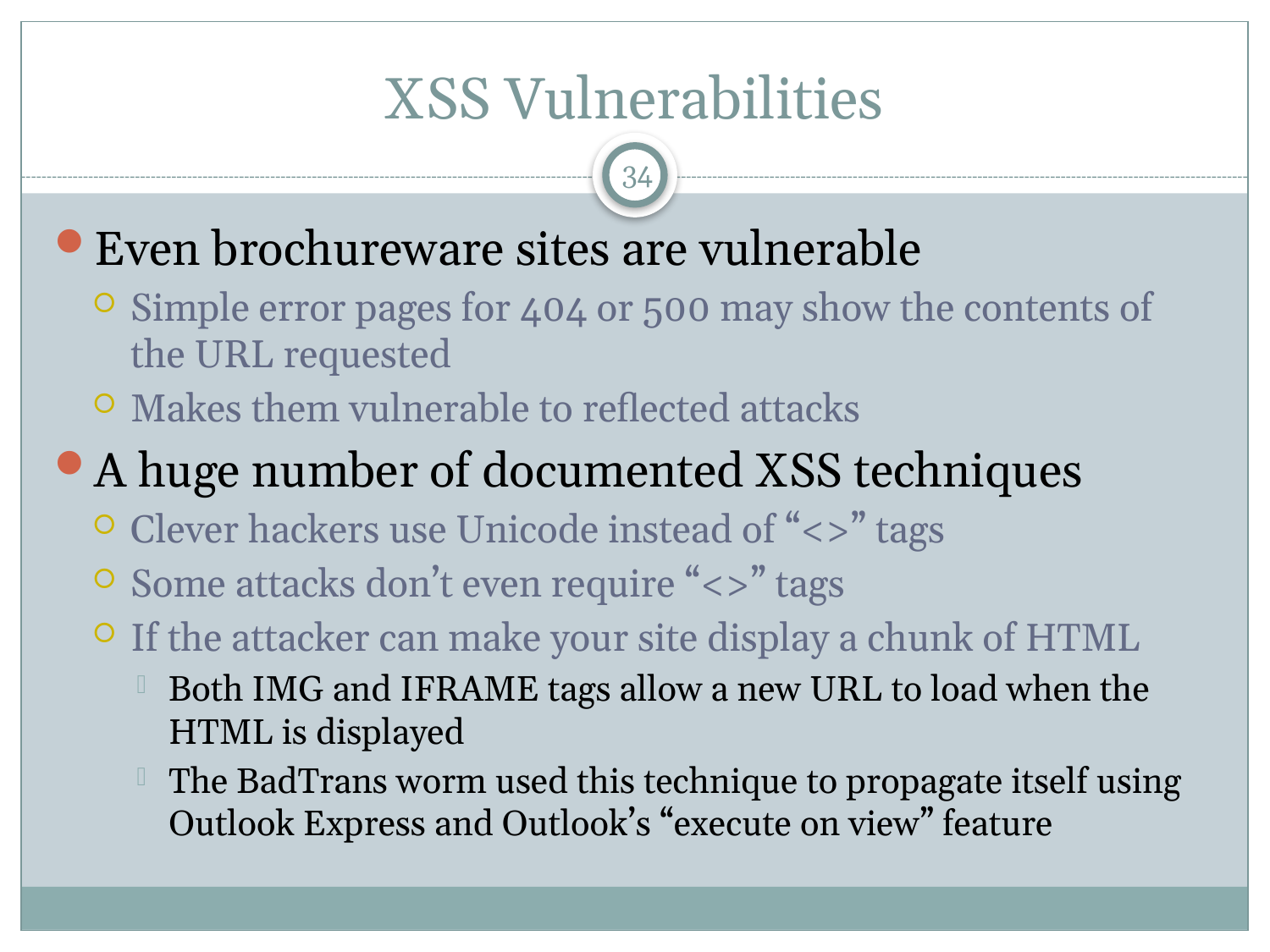

# XSS Vulnerabilities
34
Even brochureware sites are vulnerable
Simple error pages for 404 or 500 may show the contents of the URL requested
Makes them vulnerable to reflected attacks
A huge number of documented XSS techniques
Clever hackers use Unicode instead of “<>” tags
Some attacks don’t even require “<>” tags
If the attacker can make your site display a chunk of HTML
Both IMG and IFRAME tags allow a new URL to load when the HTML is displayed
The BadTrans worm used this technique to propagate itself using Outlook Express and Outlook’s “execute on view” feature